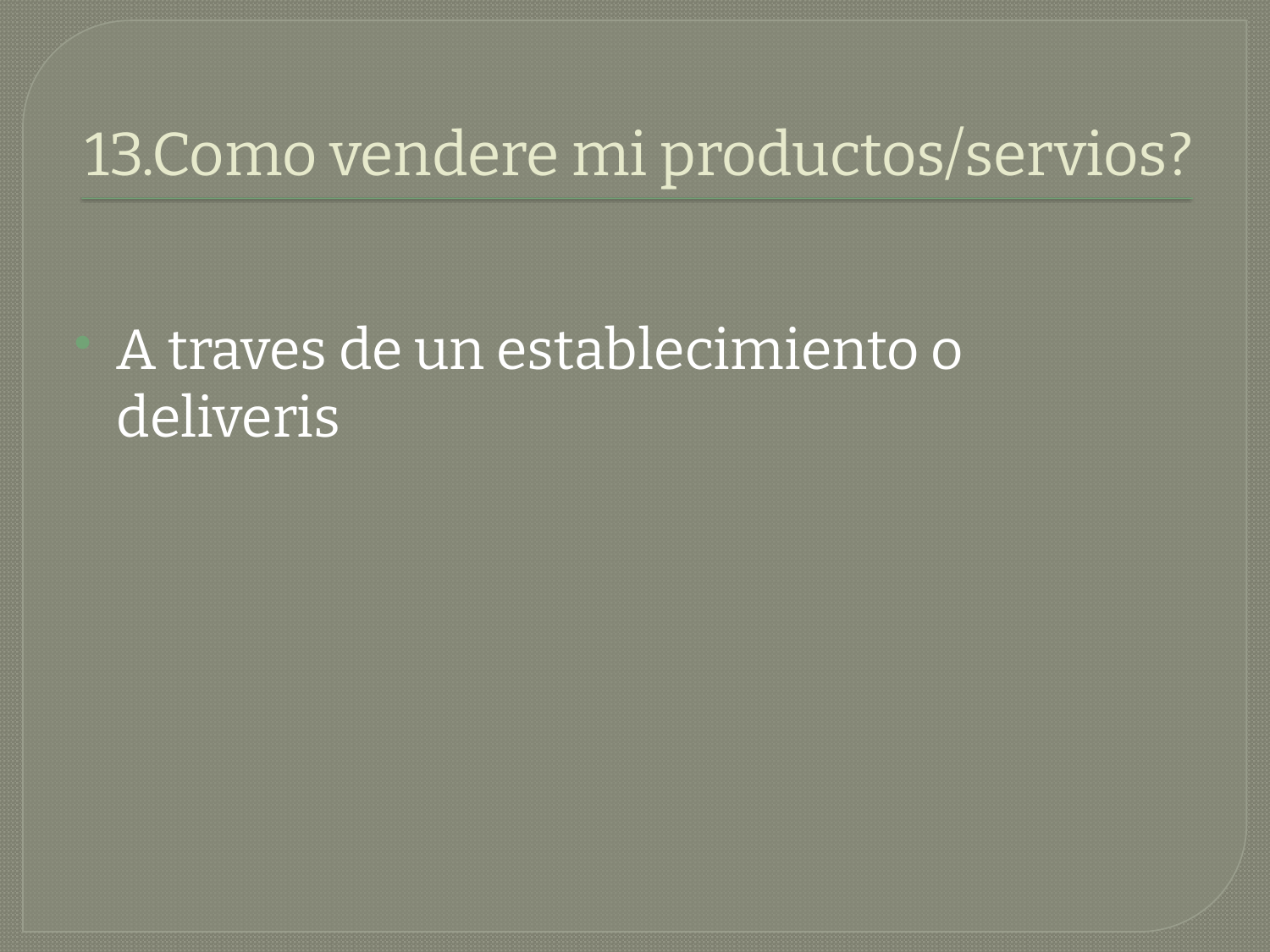

# 13.Como vendere mi productos/servios?
A traves de un establecimiento o deliveris